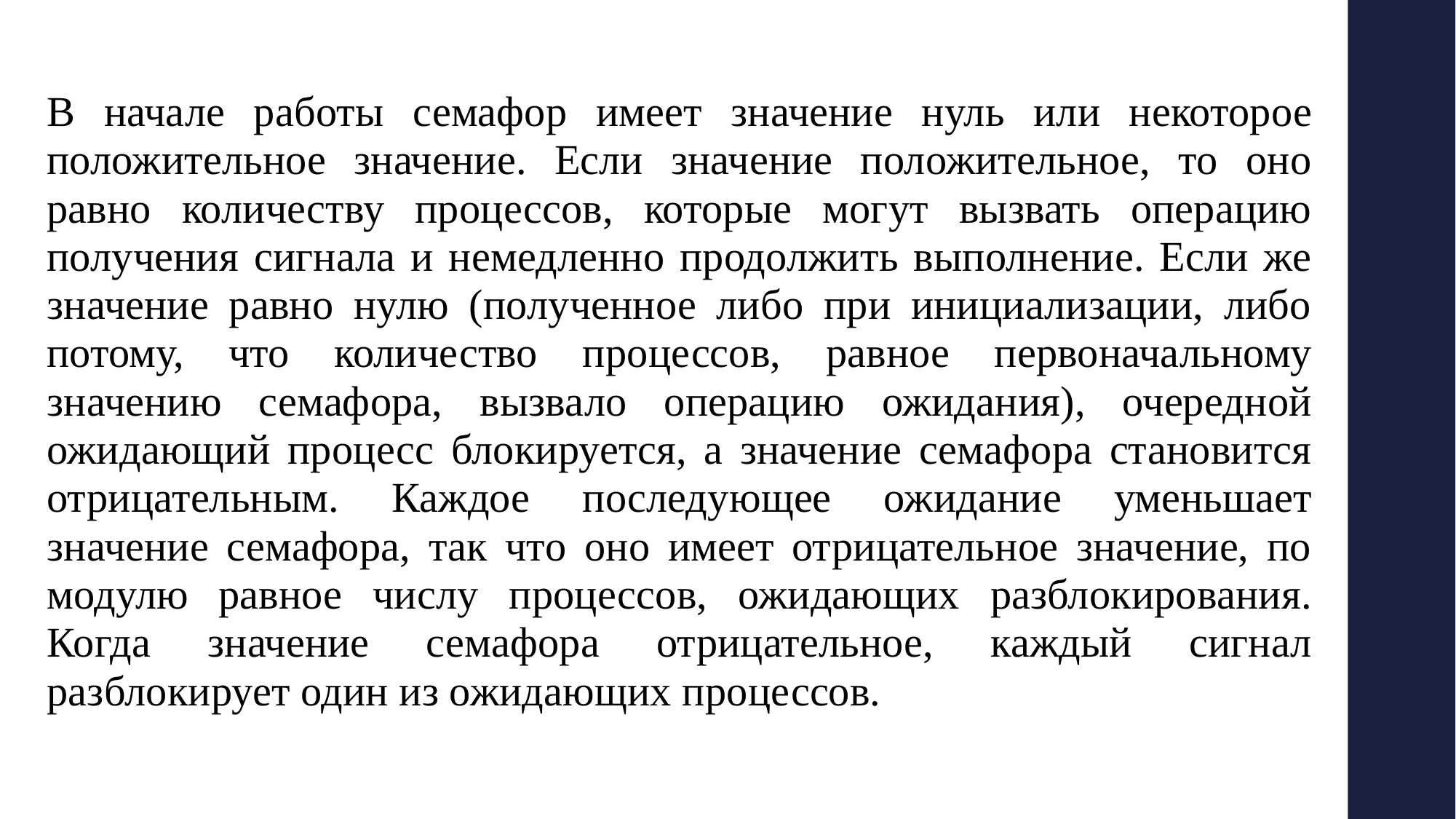

В начале работы семафор имеет значение нуль или некоторое положительное значение. Если значение положительное, то оно равно количеству процессов, которые могут вызвать операцию получения сигнала и немедленно продолжить выполнение. Если же значение равно нулю (полученное либо при инициализации, либо потому, что количество процессов, равное первоначальному значению семафора, вызвало операцию ожидания), очередной ожидающий процесс блокируется, а значение семафора становится отрицательным. Каждое последующее ожидание уменьшает значение семафора, так что оно имеет отрицательное значение, по модулю равное числу процессов, ожидающих разблокирования. Когда значение семафора отрицательное, каждый сигнал разблокирует один из ожидающих процессов.